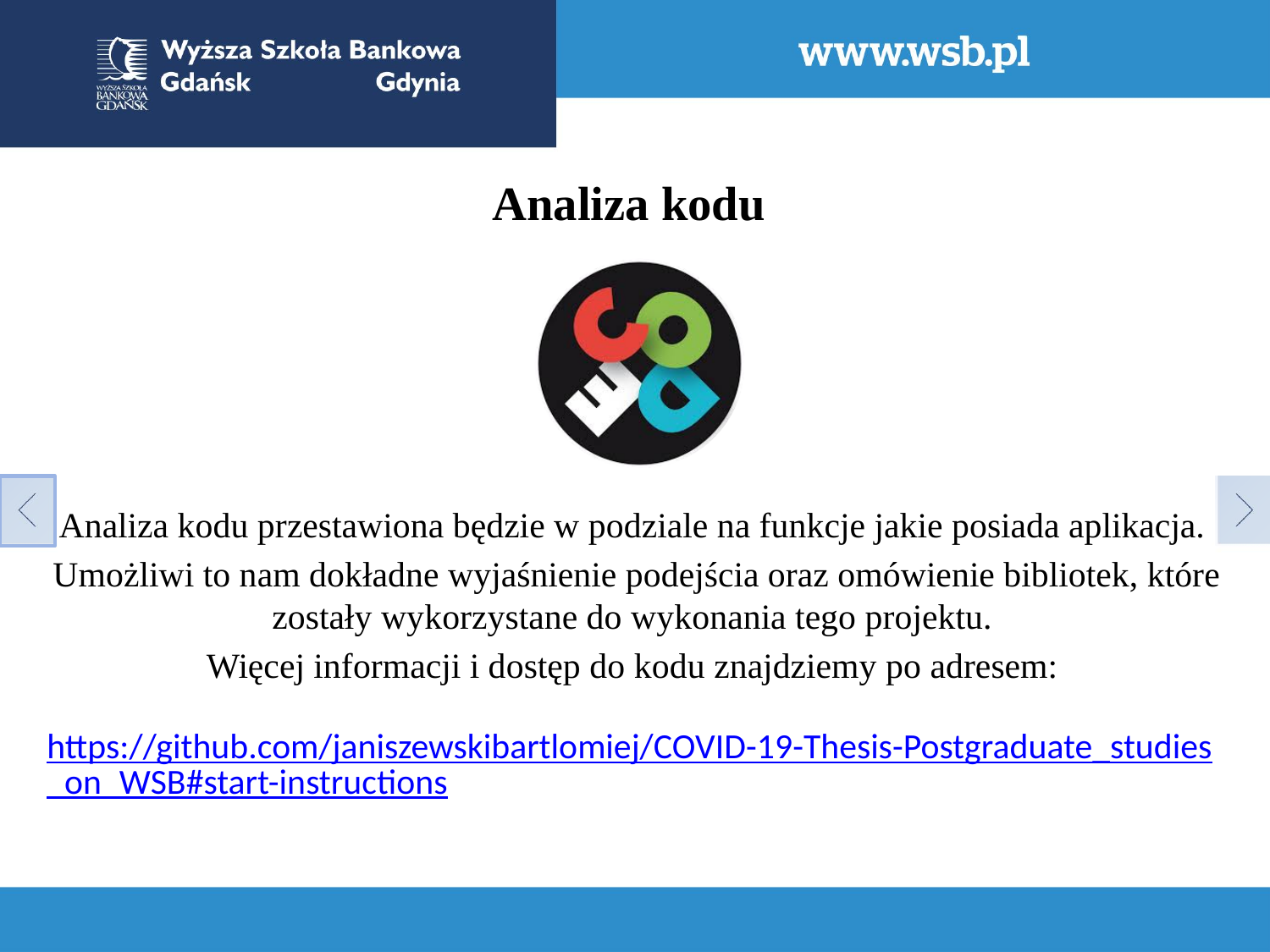

Analiza kodu

Analiza kodu przestawiona będzie w podziale na funkcje jakie posiada aplikacja.
Umożliwi to nam dokładne wyjaśnienie podejścia oraz omówienie bibliotek, które zostały wykorzystane do wykonania tego projektu.
Więcej informacji i dostęp do kodu znajdziemy po adresem:
https://github.com/janiszewskibartlomiej/COVID-19-Thesis-Postgraduate_studies_on_WSB#start-instructions